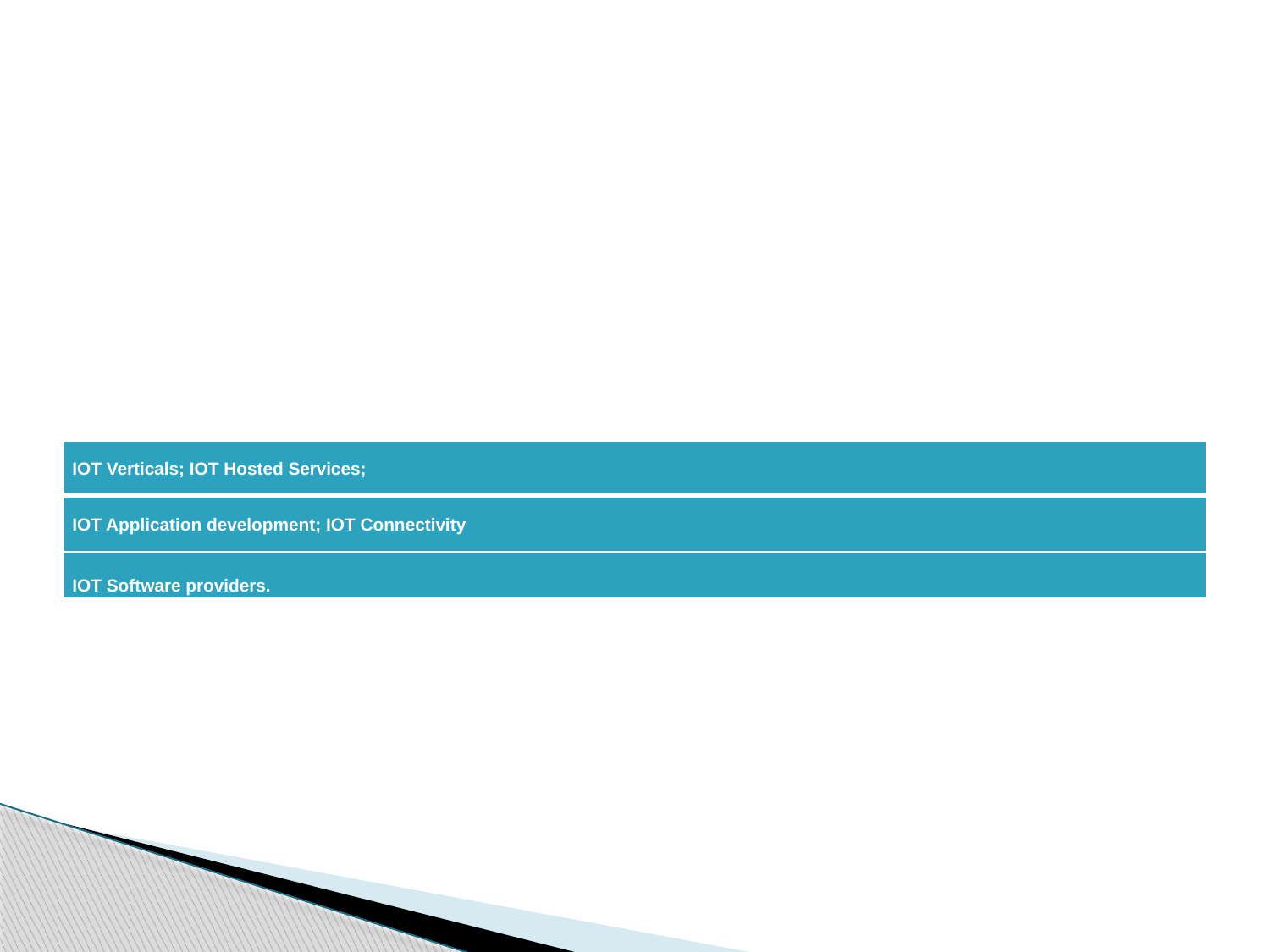

#
| IOT Verticals; IOT Hosted Services; |
| --- |
| IOT Application development; IOT Connectivity |
| IOT Software providers. |